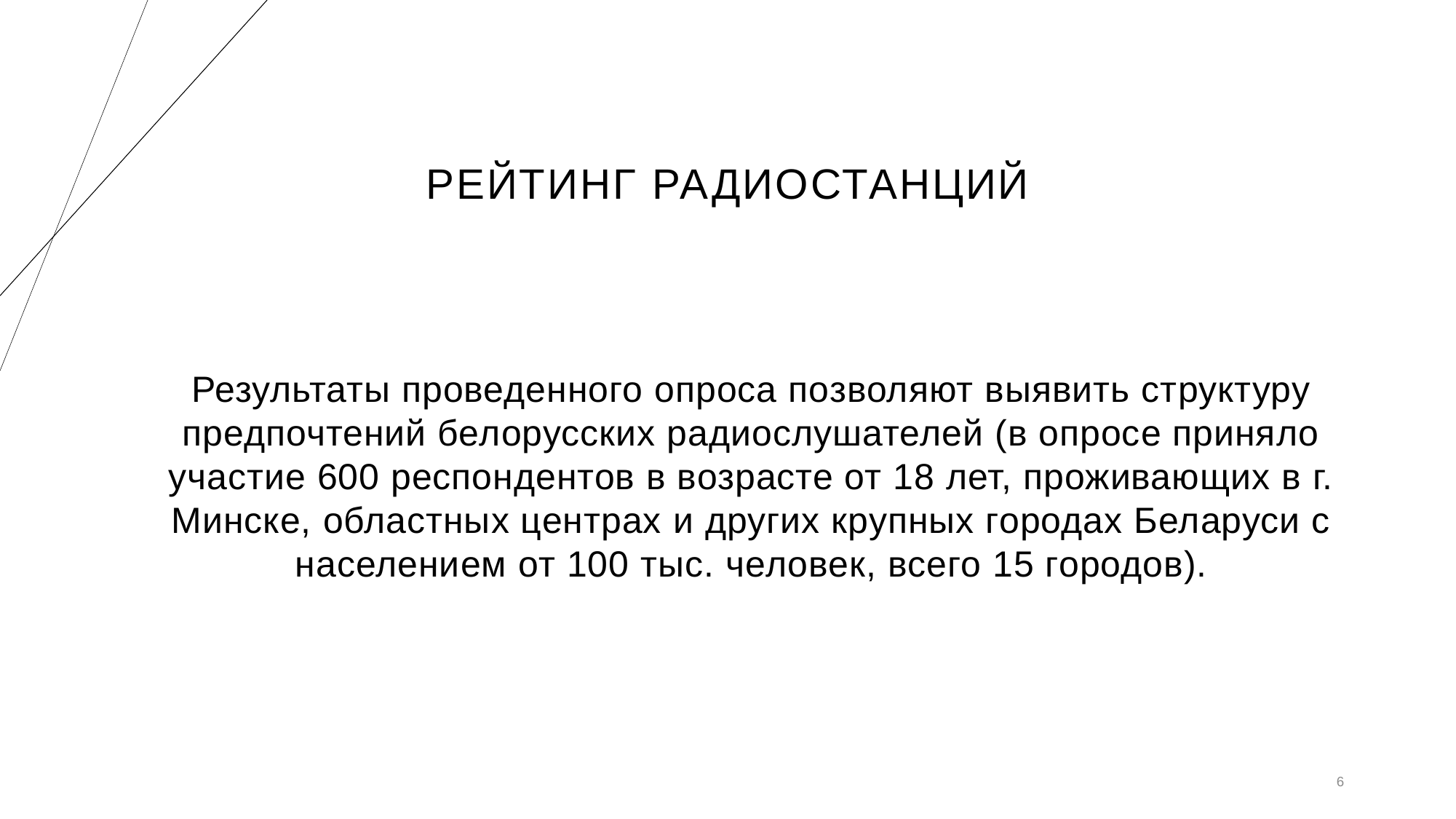

# Рейтинг радиостанций
Результаты проведенного опроса позволяют выявить структуру предпочтений белорусских радиослушателей (в опросе приняло участие 600 респондентов в возрасте от 18 лет, проживающих в г. Минске, областных центрах и других крупных городах Беларуси с населением от 100 тыс. человек, всего 15 городов).
6